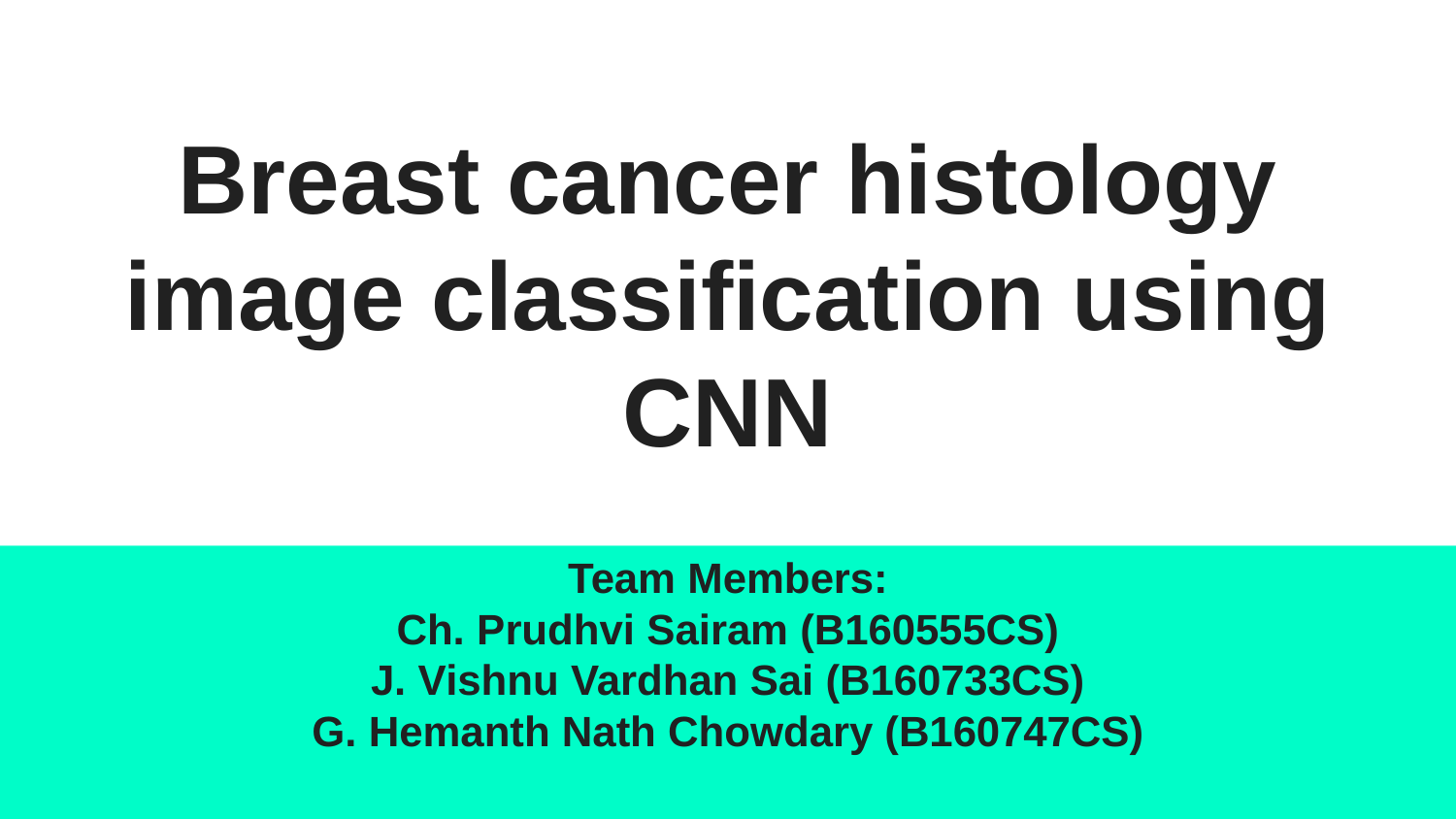

# Breast cancer histology image classification using CNN
Team Members:
Ch. Prudhvi Sairam (B160555CS)
J. Vishnu Vardhan Sai (B160733CS)
G. Hemanth Nath Chowdary (B160747CS)